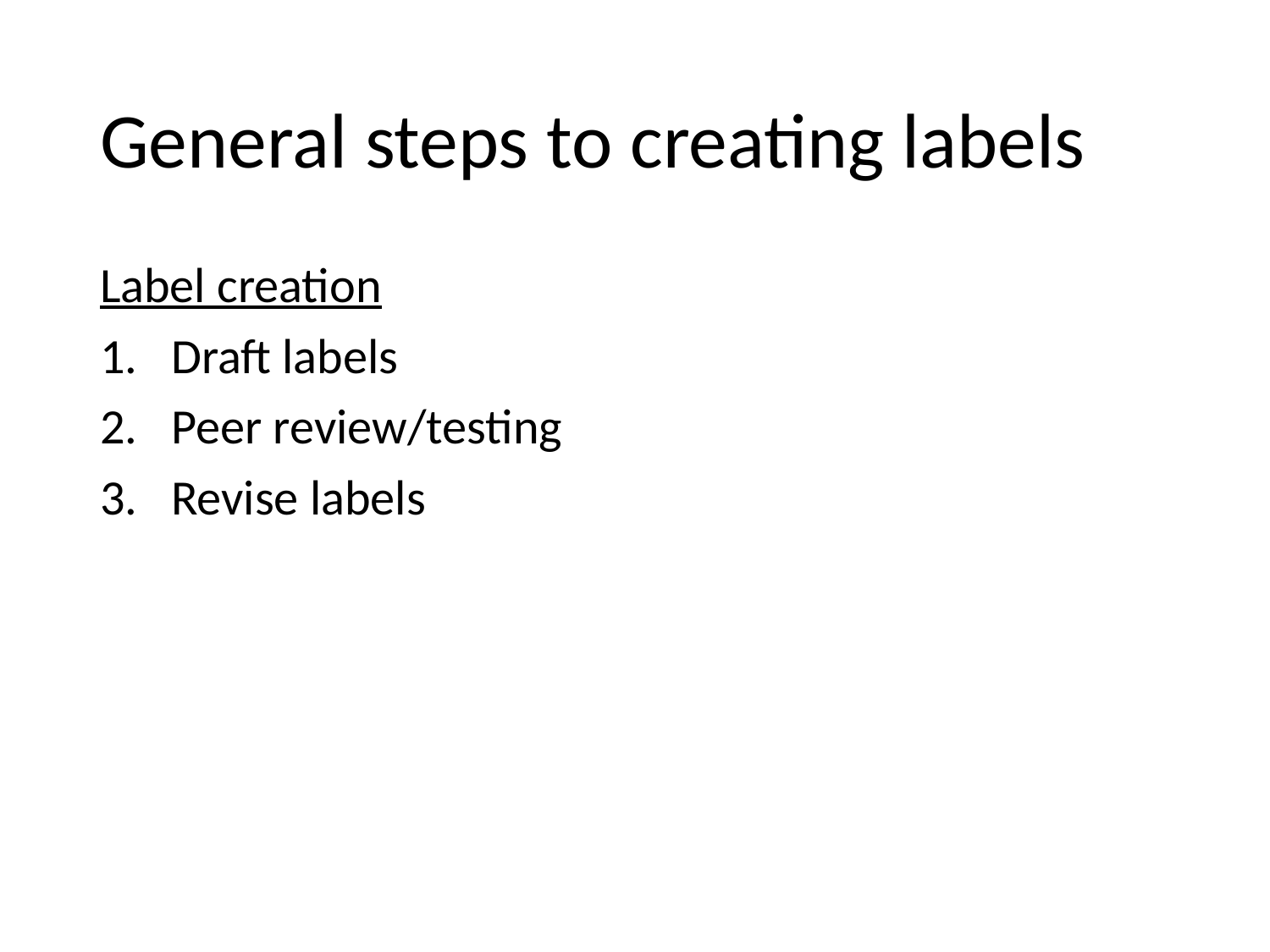

# General steps to creating labels
Label creation
Draft labels
Peer review/testing
Revise labels